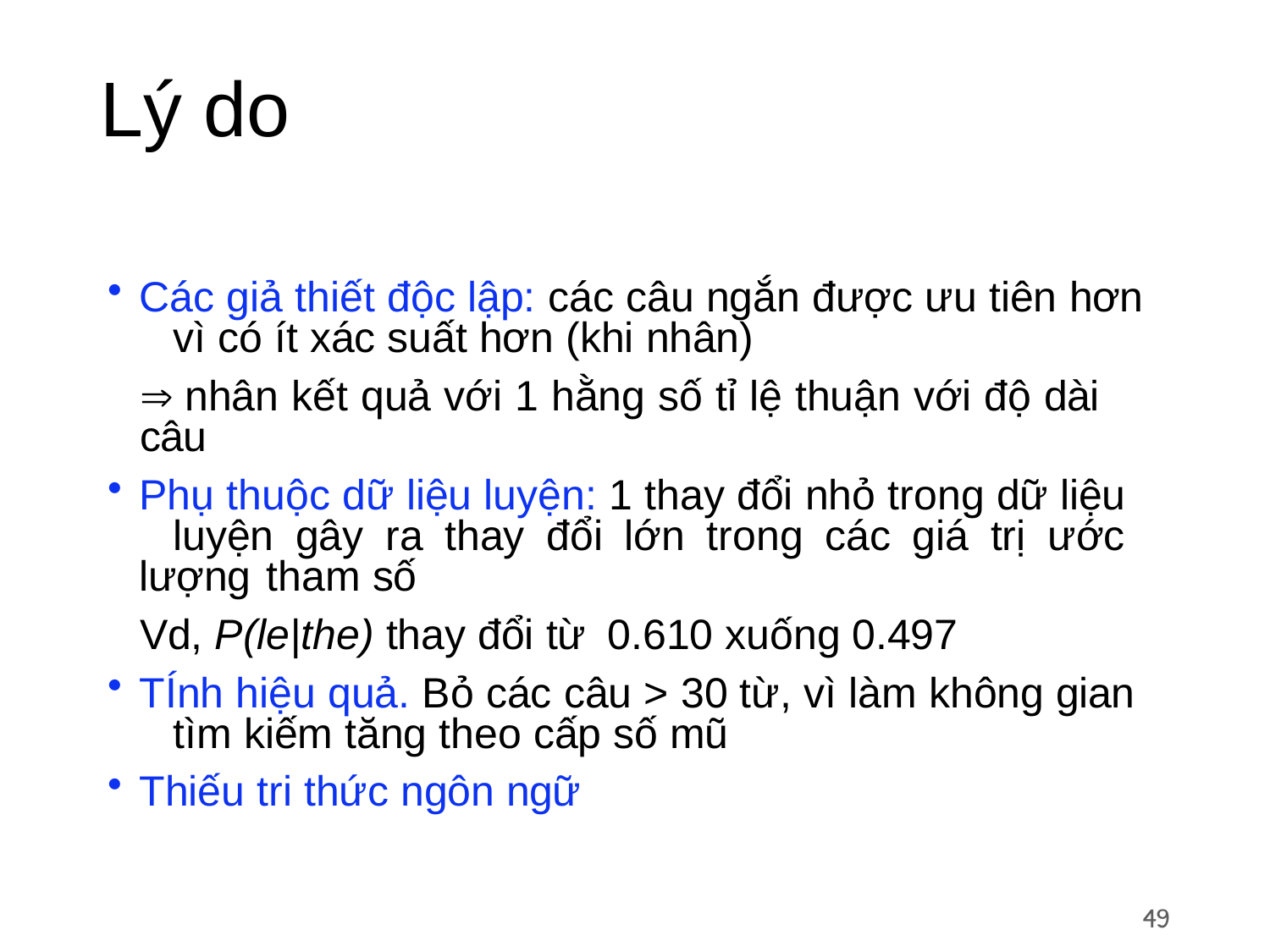

# Lý do
Các giả thiết độc lập: các câu ngắn được ưu tiên hơn 	vì có ít xác suất hơn (khi nhân)
⇒ nhân kết quả với 1 hằng số tỉ lệ thuận với độ dài câu
Phụ thuộc dữ liệu luyện: 1 thay đổi nhỏ trong dữ liệu 	luyện gây ra thay đổi lớn trong các giá trị ước lượng 	tham số
Vd, P(le|the) thay đổi từ 0.610 xuống 0.497
TÍnh hiệu quả. Bỏ các câu > 30 từ, vì làm không gian 	tìm kiếm tăng theo cấp số mũ
Thiếu tri thức ngôn ngữ
49